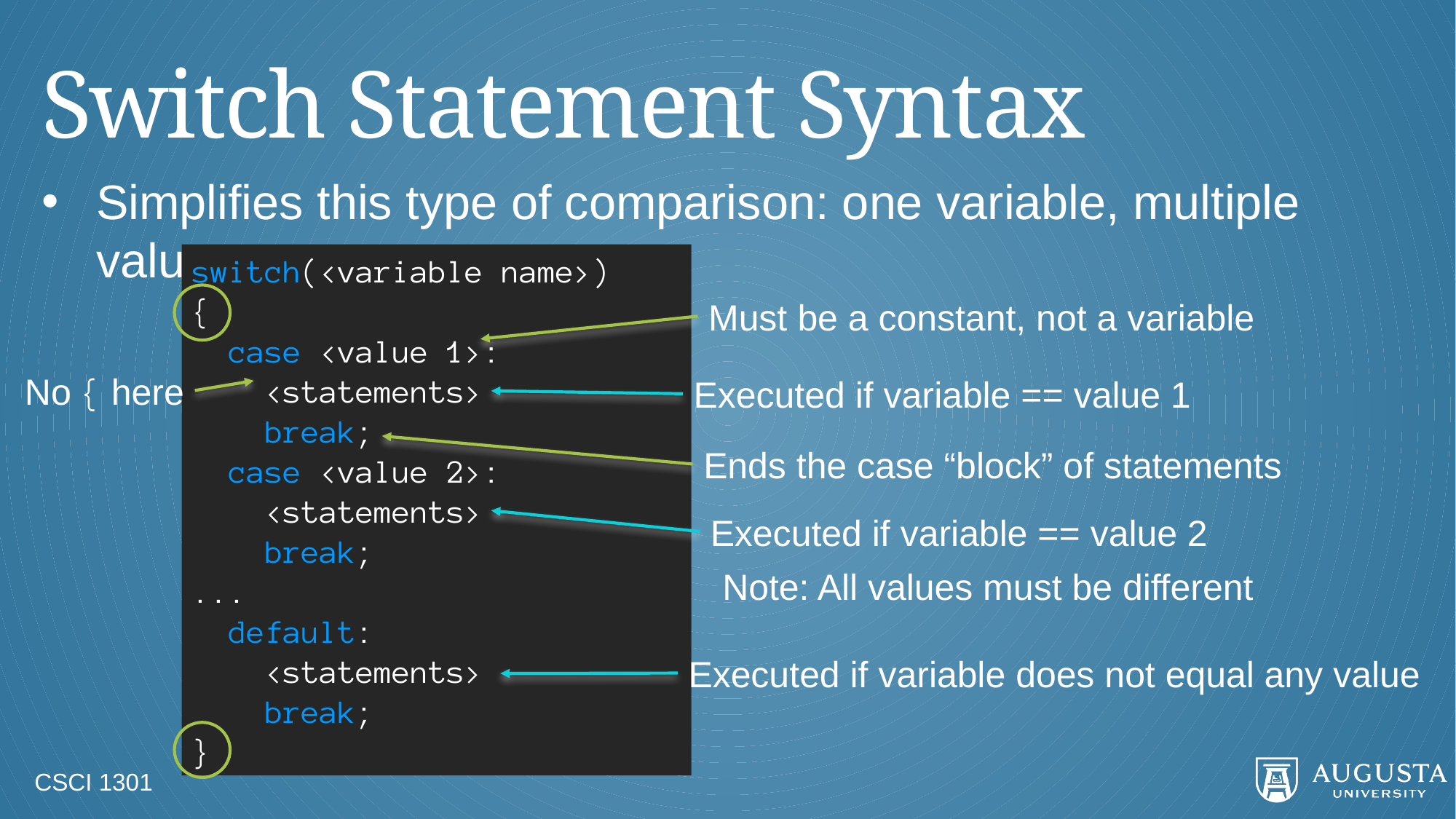

# Switch Statement Syntax
Simplifies this type of comparison: one variable, multiple values
switch(<variable name>)
{
  case <value 1>:
    <statements>
    break;
  case <value 2>:
    <statements>
    break;
...
  default:
    <statements>
    break;
}

Must be a constant, not a variable
No { here
Executed if variable == value 1
Ends the case “block” of statements
Executed if variable == value 2
Note: All values must be different
Executed if variable does not equal any value

CSCI 1301